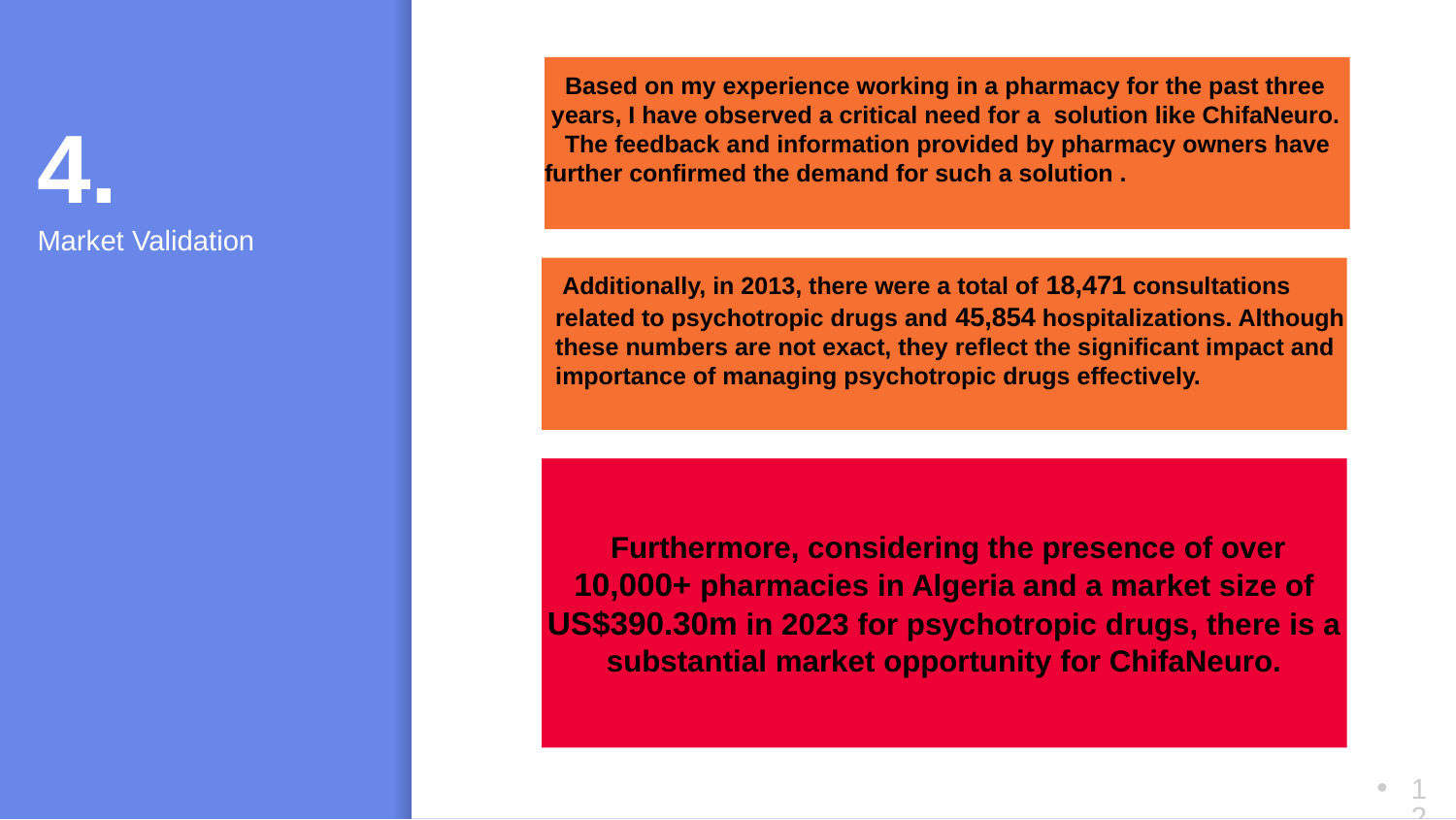

Based on my experience working in a pharmacy for the past three     years, I have observed a critical need for a  solution like ChifaNeuro.     The feedback and information provided by pharmacy owners have further confirmed the demand for such a solution .
# 4. Market Validation

   Additionally, in 2013, there were a total of 18,471 consultations           related to psychotropic drugs and 45,854 hospitalizations. Although   these numbers are not exact, they reflect the significant impact and    importance of managing psychotropic drugs effectively.
 Furthermore, considering the presence of over 10,000+ pharmacies in Algeria and a market size of US$390.30m in 2023 for psychotropic drugs, there is a substantial market opportunity for ChifaNeuro.
12